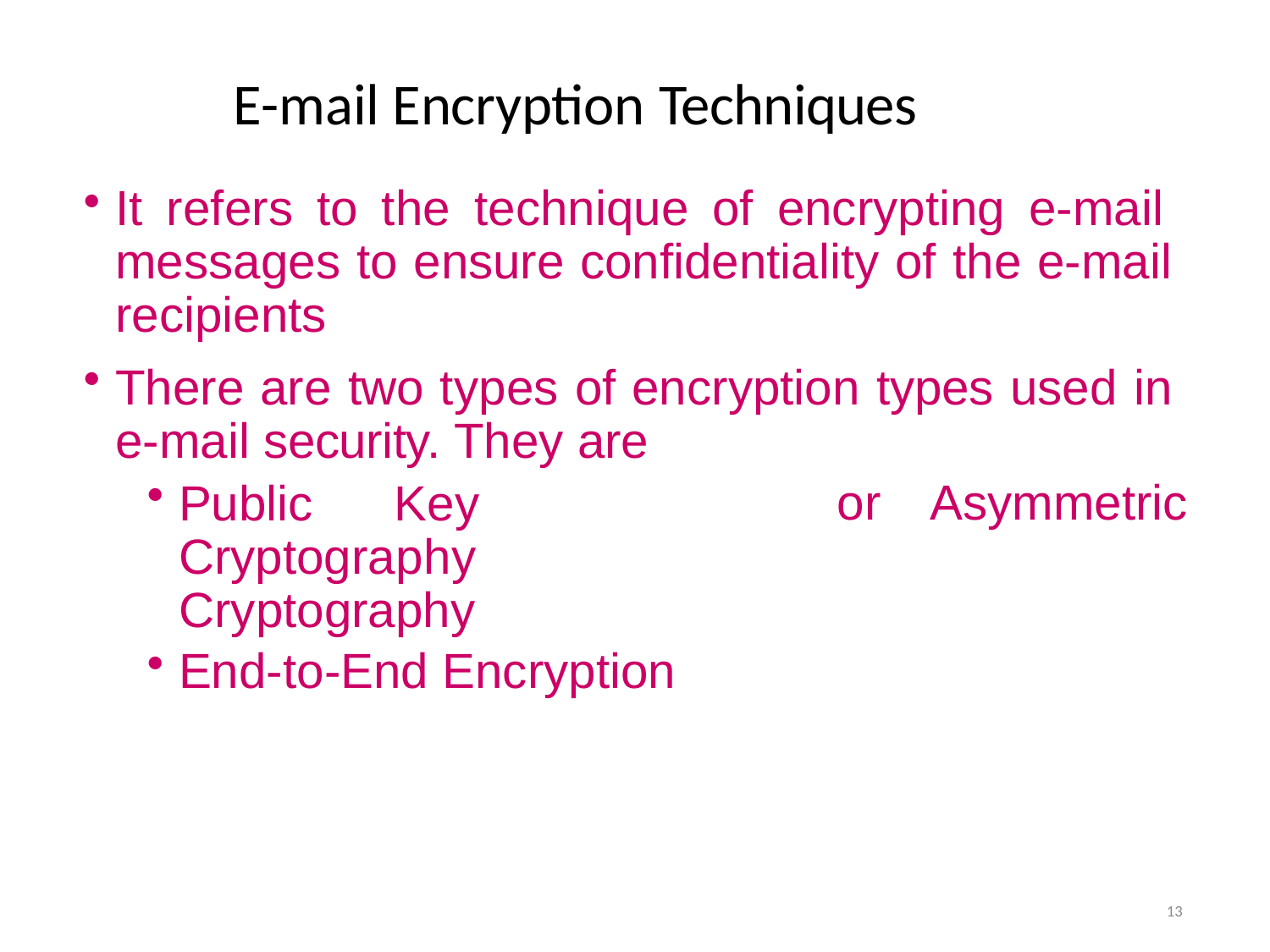

# E-mail Encryption Techniques
It refers to the technique of encrypting e-mail  messages to ensure confidentiality of the e-mail  recipients
There are two types of encryption types used in  e-mail security. They are
Public	Key	Cryptography  Cryptography
End-to-End Encryption
or	Asymmetric
13